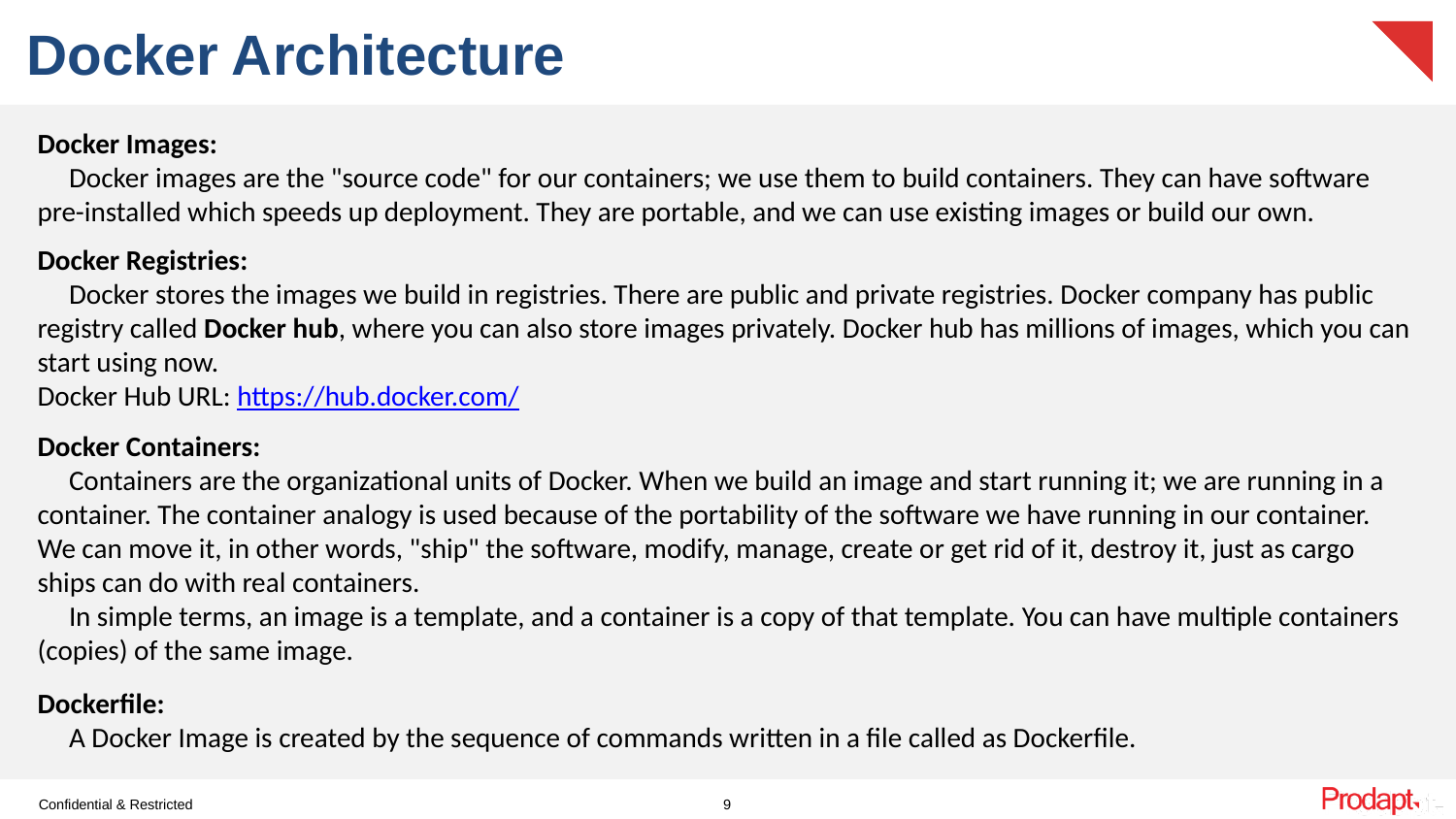

# Docker Architecture
Docker Images:
     Docker images are the "source code" for our containers; we use them to build containers. They can have software pre-installed which speeds up deployment. They are portable, and we can use existing images or build our own.
Docker Registries:
     Docker stores the images we build in registries. There are public and private registries. Docker company has public registry called Docker hub, where you can also store images privately. Docker hub has millions of images, which you can start using now.
Docker Hub URL: https://hub.docker.com/
Docker Containers:
     Containers are the organizational units of Docker. When we build an image and start running it; we are running in a container. The container analogy is used because of the portability of the software we have running in our container. We can move it, in other words, "ship" the software, modify, manage, create or get rid of it, destroy it, just as cargo ships can do with real containers.
     In simple terms, an image is a template, and a container is a copy of that template. You can have multiple containers (copies) of the same image.
Dockerfile:
     A Docker Image is created by the sequence of commands written in a file called as Dockerfile.
9